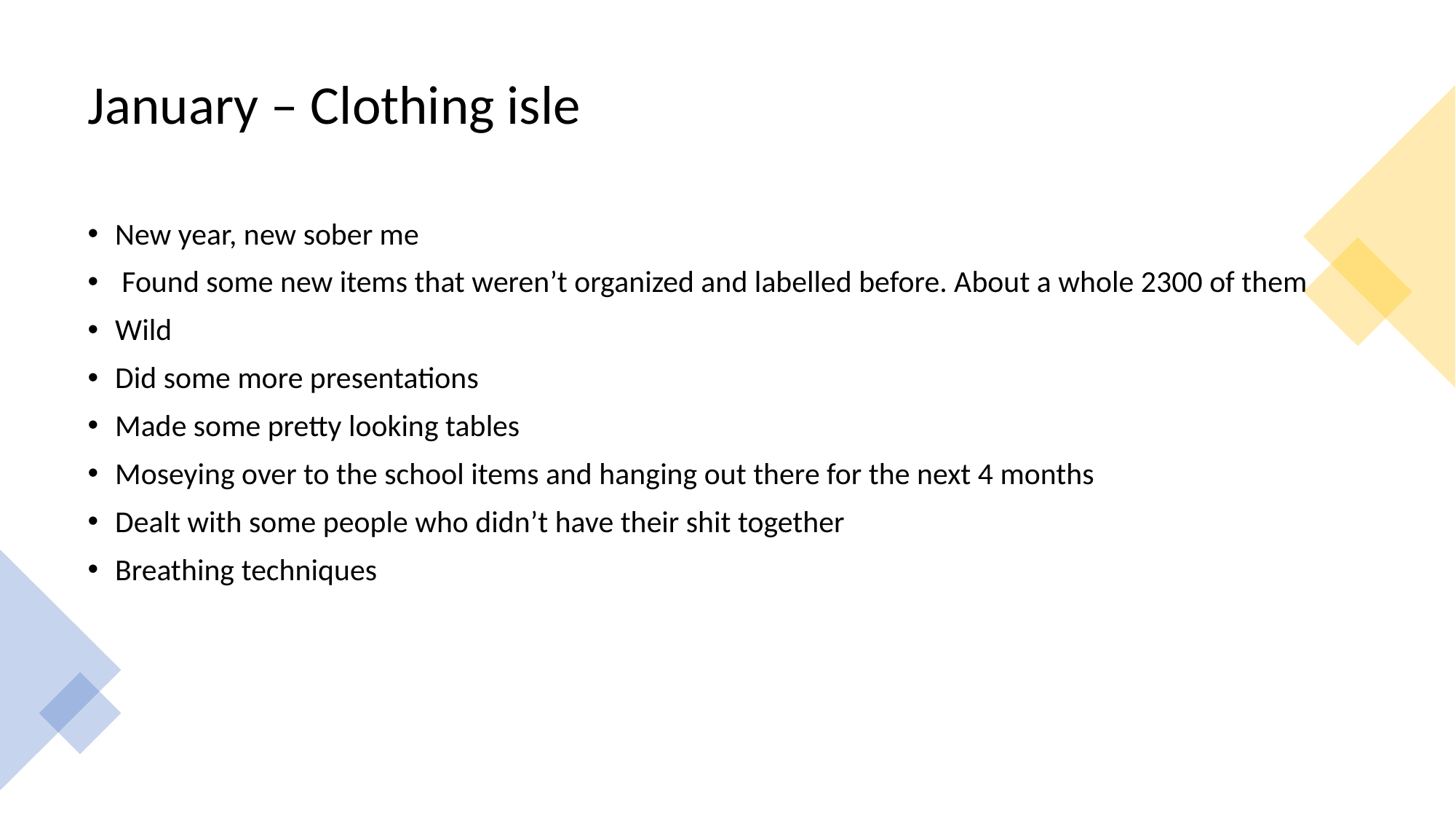

# January – Clothing isle

New year, new sober me
 Found some new items that weren’t organized and labelled before. About a whole 2300 of them
Wild
Did some more presentations
Made some pretty looking tables
Moseying over to the school items and hanging out there for the next 4 months
Dealt with some people who didn’t have their shit together
Breathing techniques